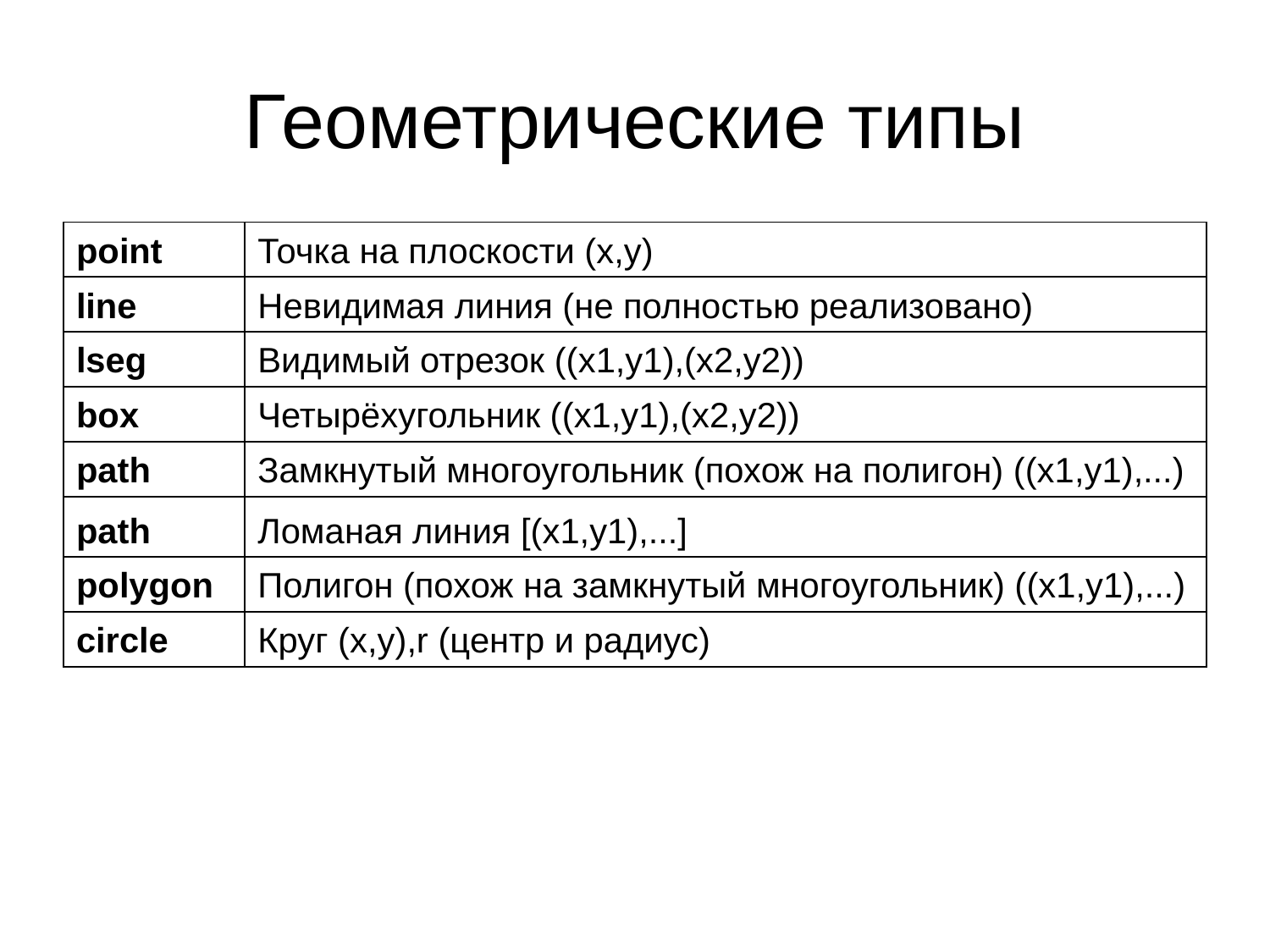

# Геометрические типы
| point | Точка на плоскости (x,y) |
| --- | --- |
| line | Невидимая линия (не полностью реализовано) |
| lseg | Видимый отрезок ((x1,y1),(x2,y2)) |
| box | Четырёхугольник ((x1,y1),(x2,y2)) |
| path | Замкнутый многоугольник (похож на полигон) ((x1,y1),...) |
| path | Ломаная линия [(x1,y1),...] |
| polygon | Полигон (похож на замкнутый многоугольник) ((x1,y1),...) |
| circle | Круг (x,y),r (центр и радиус) |